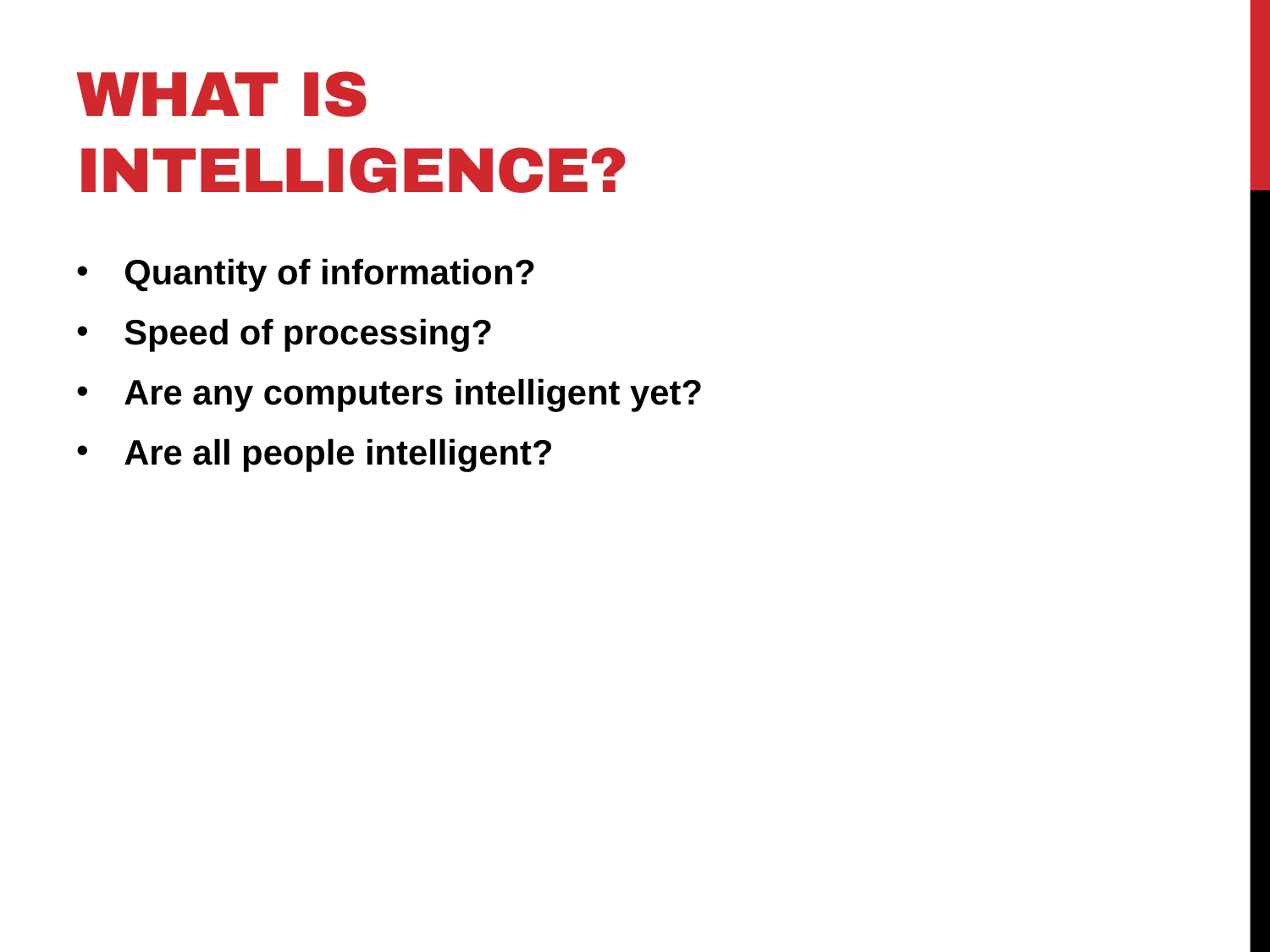

# What is Intelligence?
Quantity of information?
Speed of processing?
Are any computers intelligent yet?
Are all people intelligent?